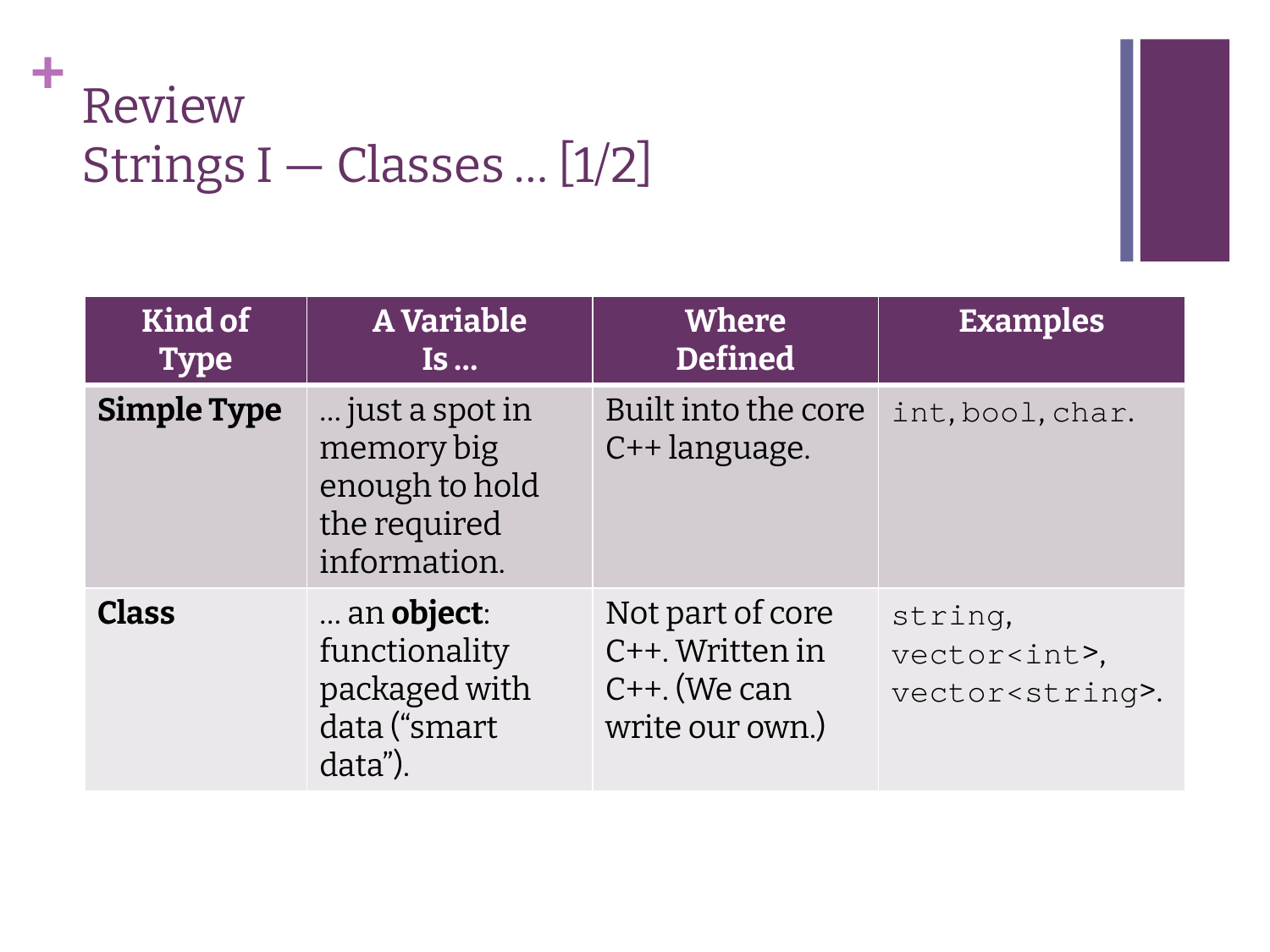

# Review Strings I — Classes … [1/2]
| Kind of Type | A Variable Is … | Where Defined | Examples |
| --- | --- | --- | --- |
| Simple Type | … just a spot in memory big enough to hold the required information. | Built into the core C++ language. | int, bool, char. |
| Class | … an object: functionality packaged with data (“smart data”). | Not part of core C++. Written in C++. (We can write our own.) | string, vector<int>, vector<string>. |